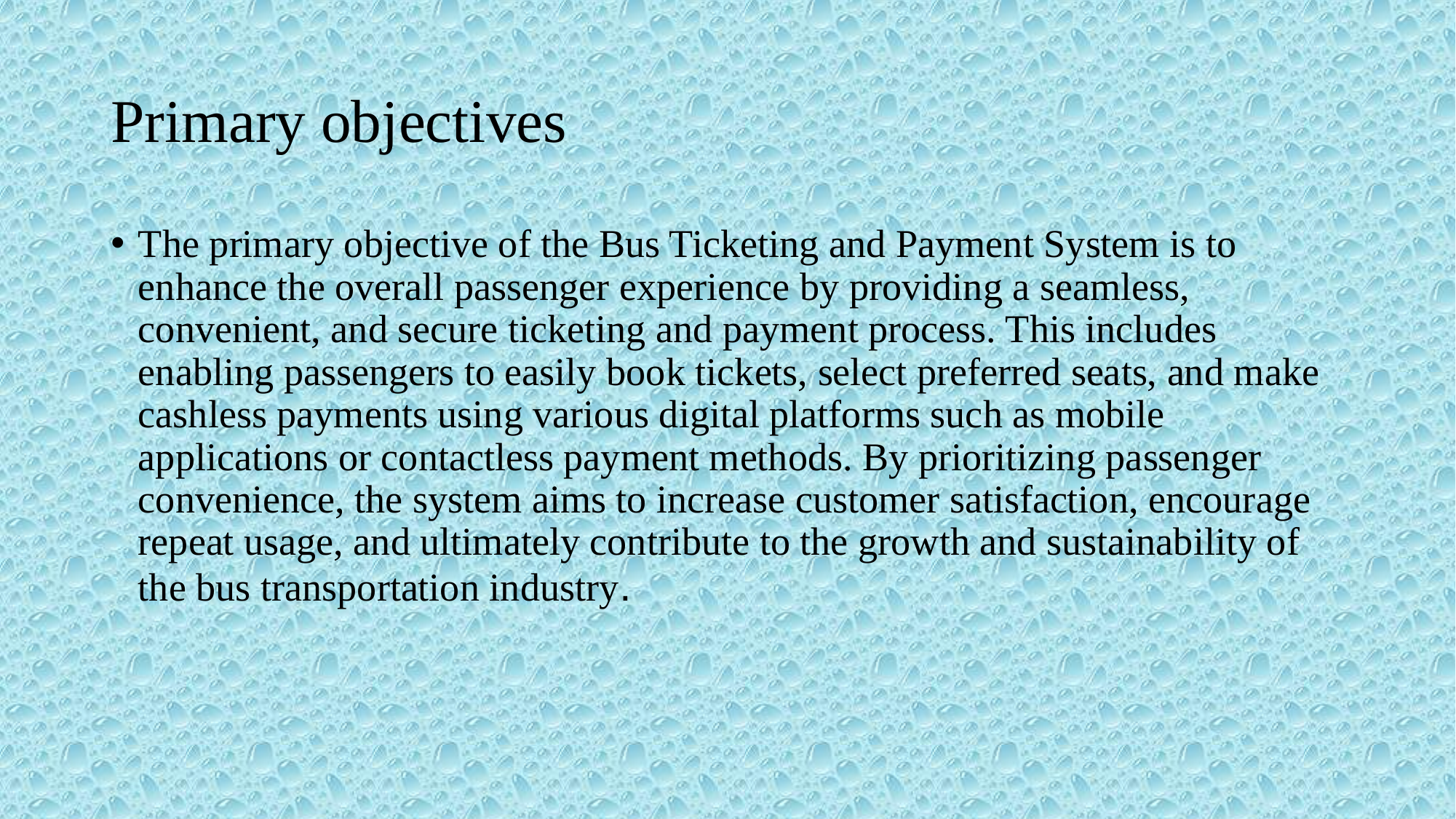

# Primary objectives
The primary objective of the Bus Ticketing and Payment System is to enhance the overall passenger experience by providing a seamless, convenient, and secure ticketing and payment process. This includes enabling passengers to easily book tickets, select preferred seats, and make cashless payments using various digital platforms such as mobile applications or contactless payment methods. By prioritizing passenger convenience, the system aims to increase customer satisfaction, encourage repeat usage, and ultimately contribute to the growth and sustainability of the bus transportation industry.